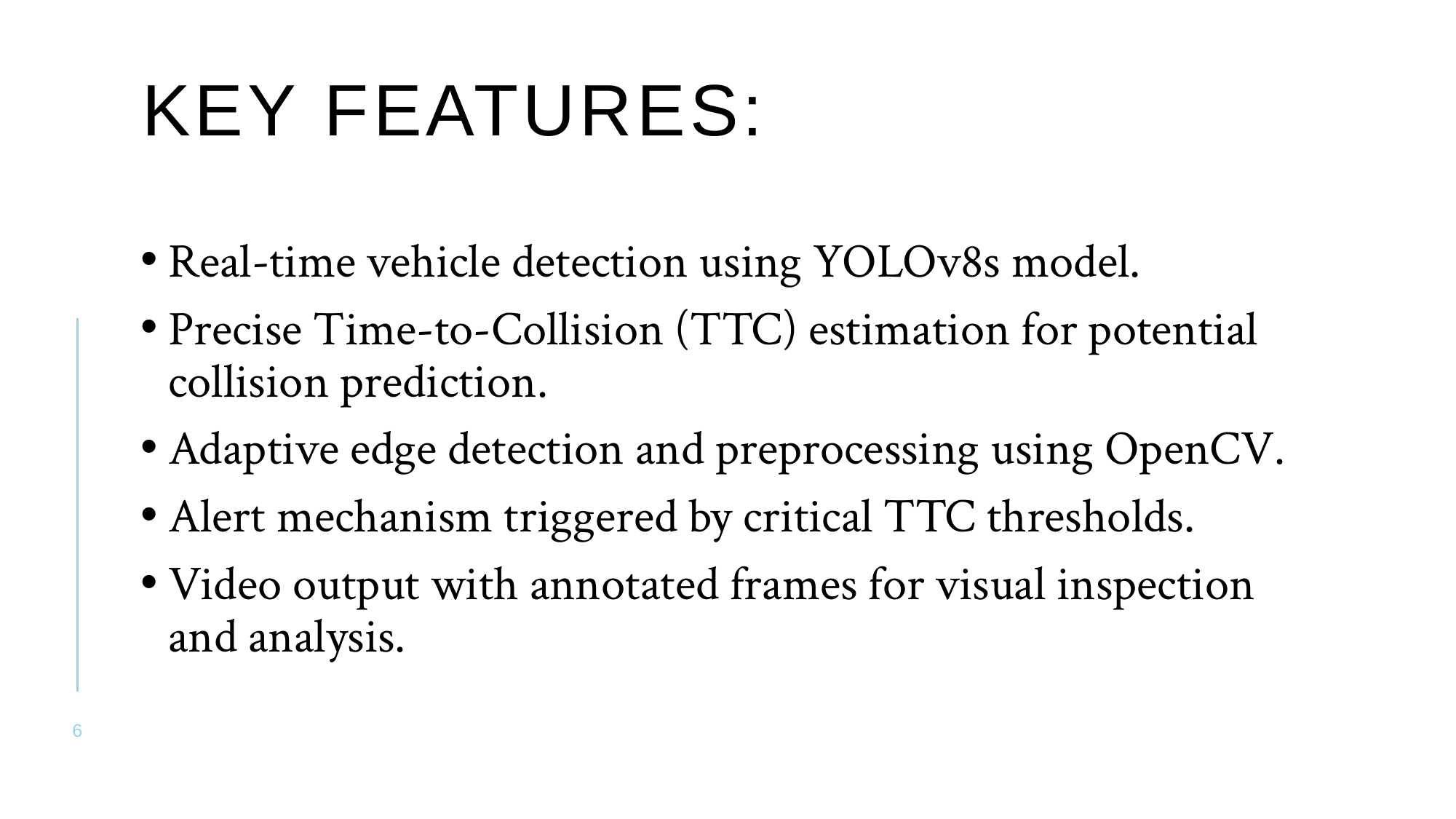

# KEY FEATURES:

Real-time vehicle detection using YOLOv8s model.
Precise Time-to-Collision (TTC) estimation for potential collision prediction.
Adaptive edge detection and preprocessing using OpenCV.
Alert mechanism triggered by critical TTC thresholds.
Video output with annotated frames for visual inspection and analysis.

6